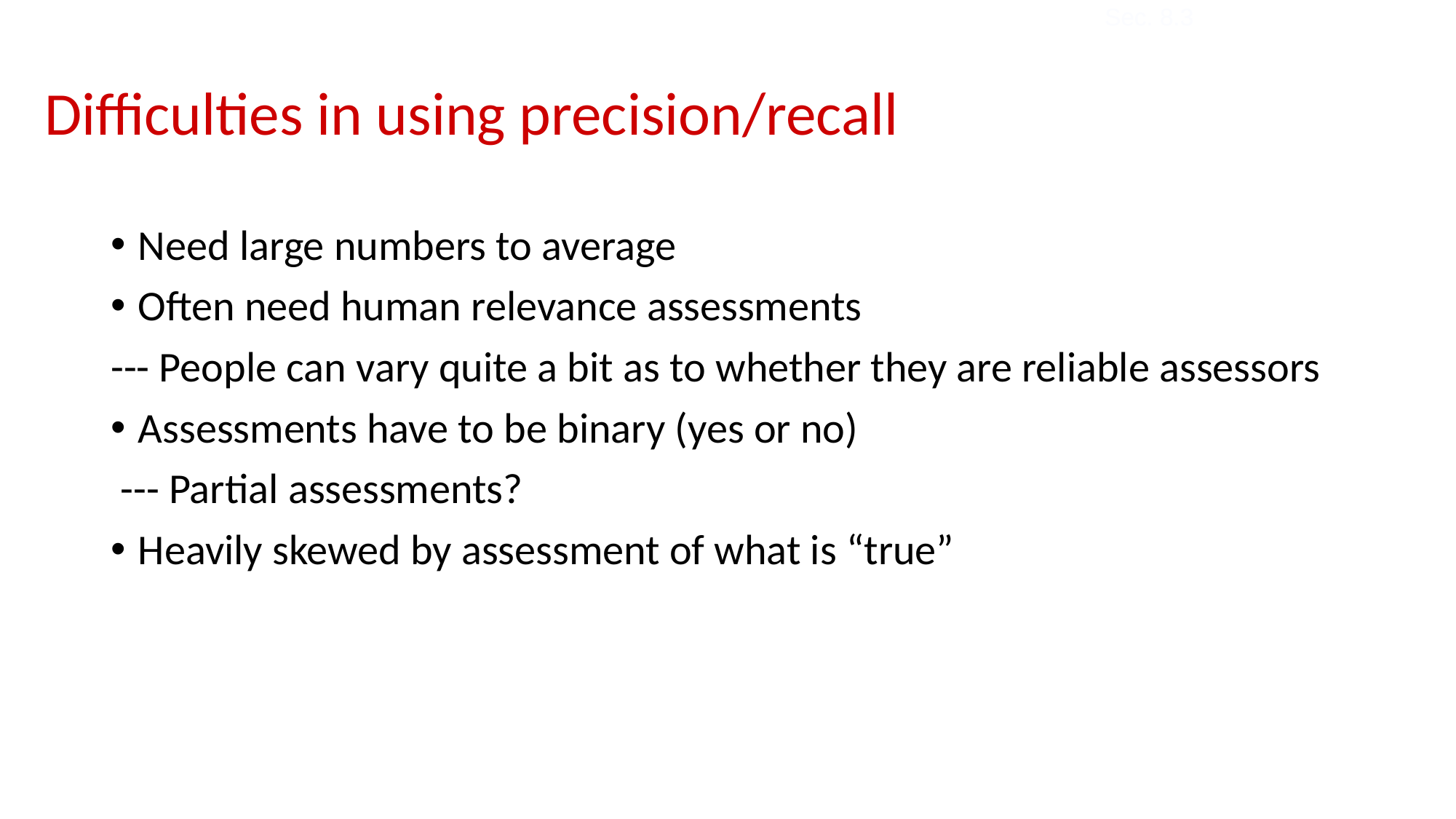

Sec. 8.3
# Difficulties in using precision/recall
Need large numbers to average
Often need human relevance assessments
--- People can vary quite a bit as to whether they are reliable assessors
Assessments have to be binary (yes or no)
 --- Partial assessments?
Heavily skewed by assessment of what is “true”